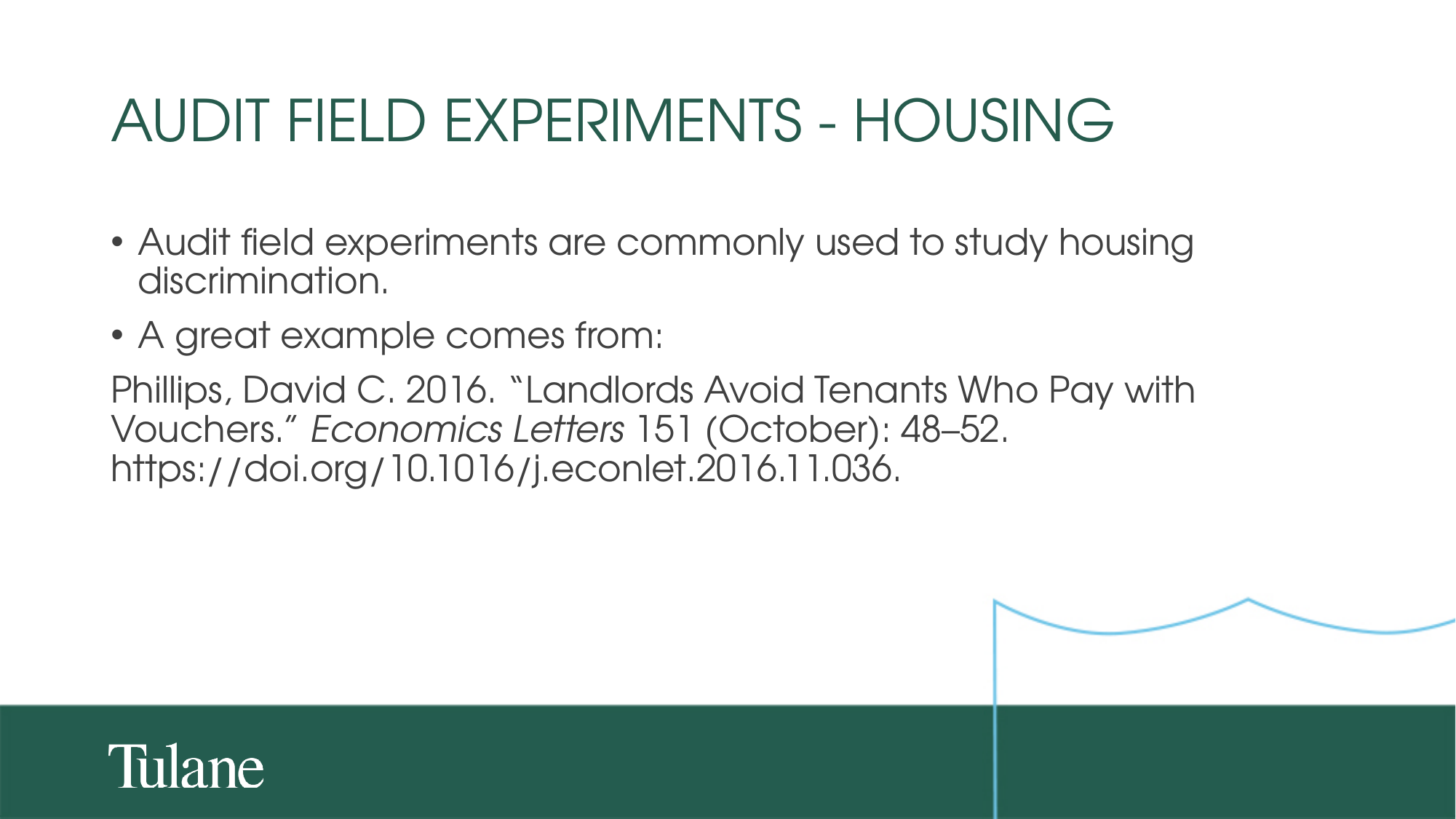

# Audit field experiments - Housing
Audit field experiments are commonly used to study housing discrimination.
A great example comes from:
Phillips, David C. 2016. “Landlords Avoid Tenants Who Pay with Vouchers.” Economics Letters 151 (October): 48–52. https://doi.org/10.1016/j.econlet.2016.11.036.